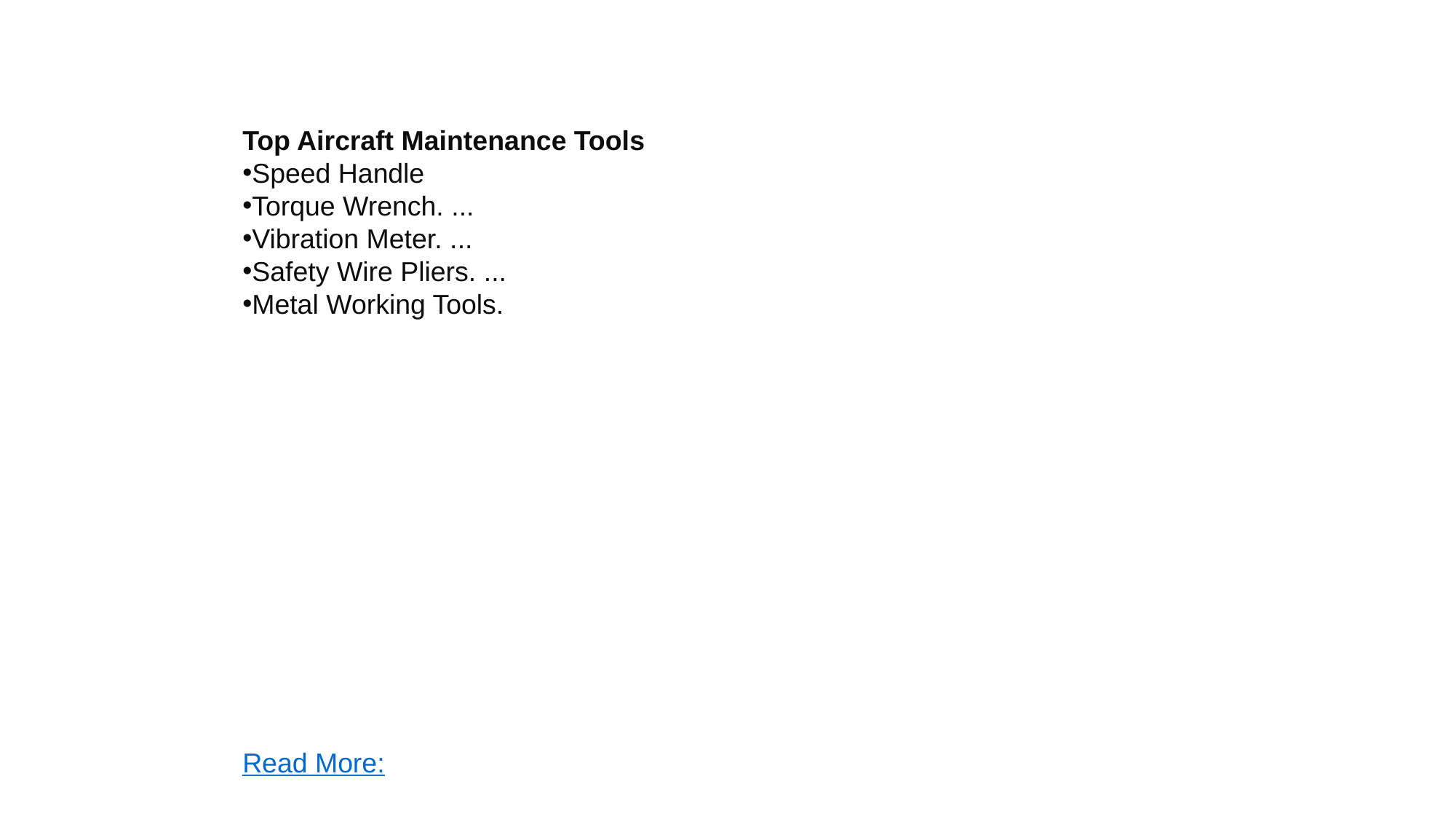

Top Aircraft Maintenance Tools
Speed Handle
Torque Wrench. ...
Vibration Meter. ...
Safety Wire Pliers. ...
Metal Working Tools.

Read More: